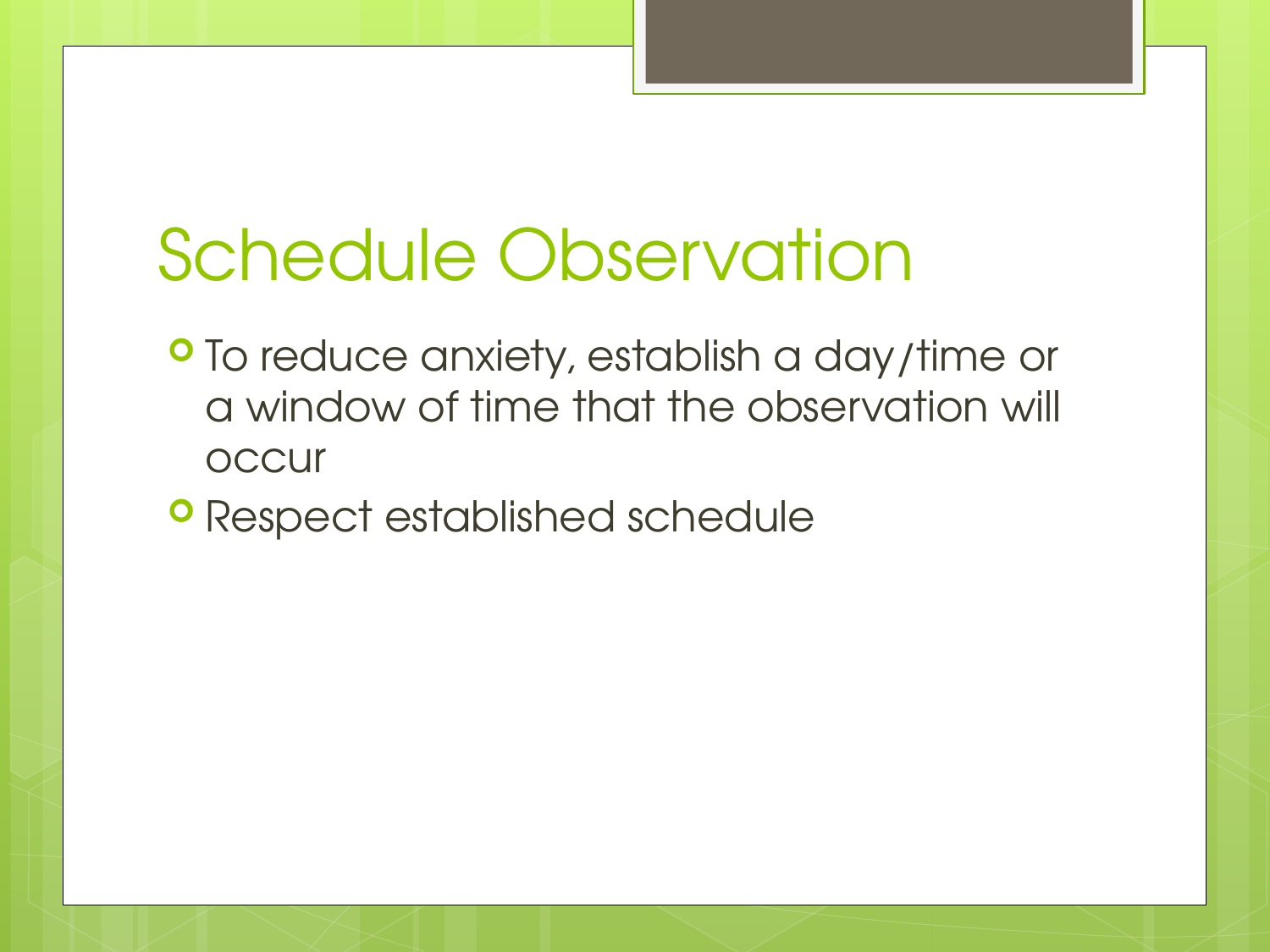

# Schedule Observation
To reduce anxiety, establish a day/time or a window of time that the observation will occur
Respect established schedule